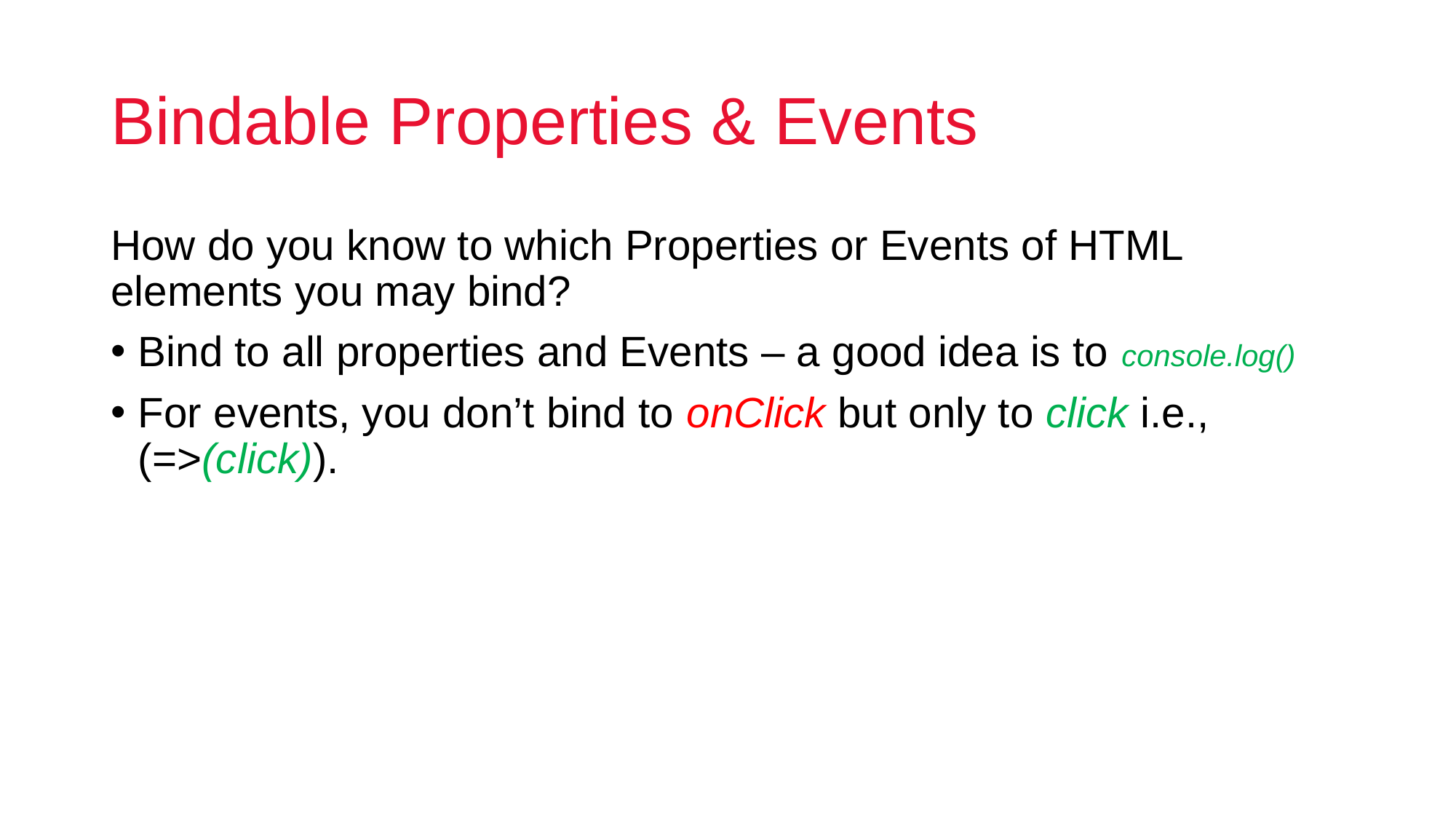

# Bindable Properties & Events
How do you know to which Properties or Events of HTML elements you may bind?
Bind to all properties and Events – a good idea is to console.log()
For events, you don’t bind to onClick but only to click i.e., (=>(click)).